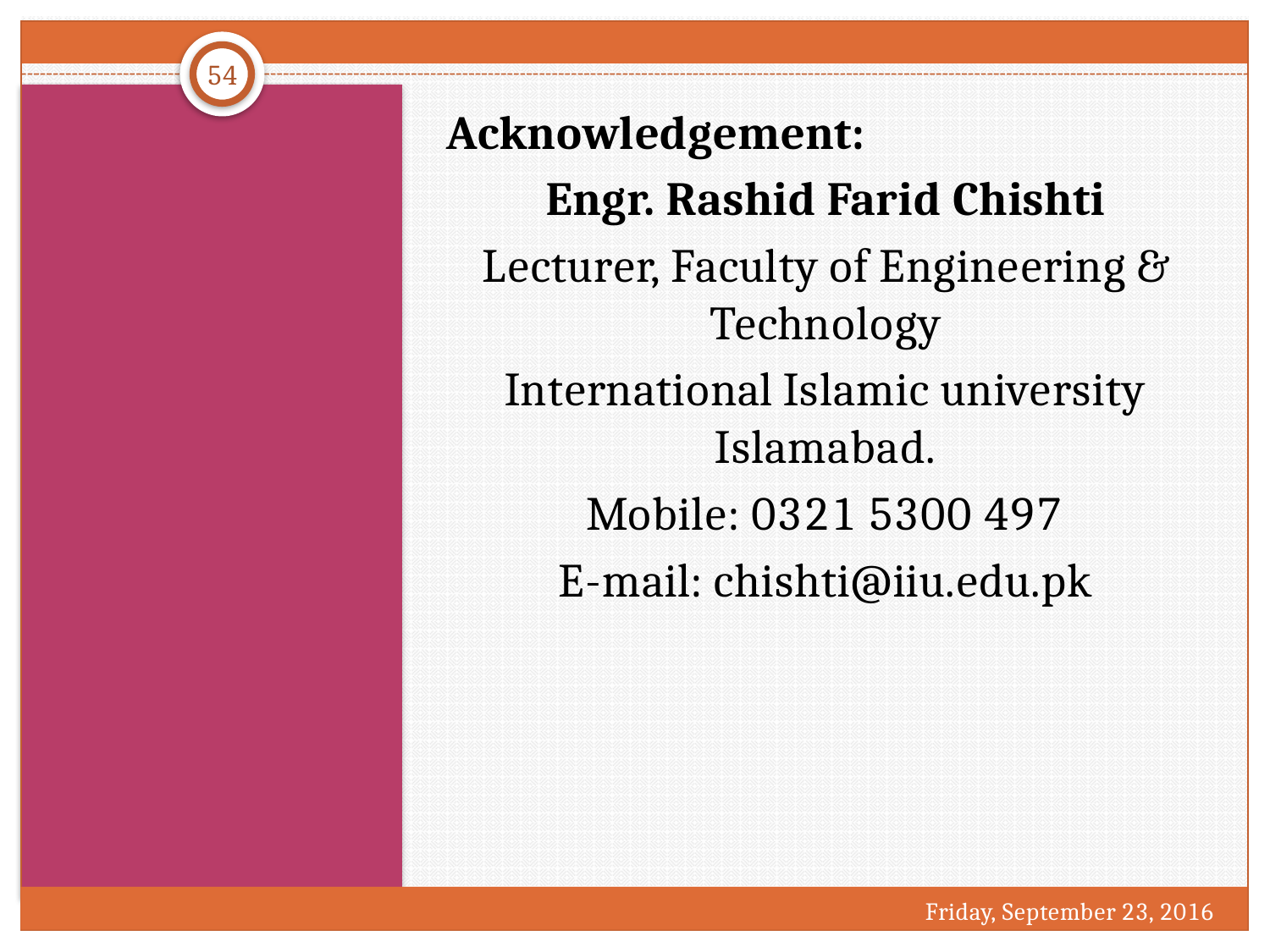

54
Acknowledgement:
Engr. Rashid Farid Chishti
Lecturer, Faculty of Engineering & Technology
International Islamic university Islamabad.
Mobile: 0321 5300 497
E-mail: chishti@iiu.edu.pk

#

Friday, September 23, 2016